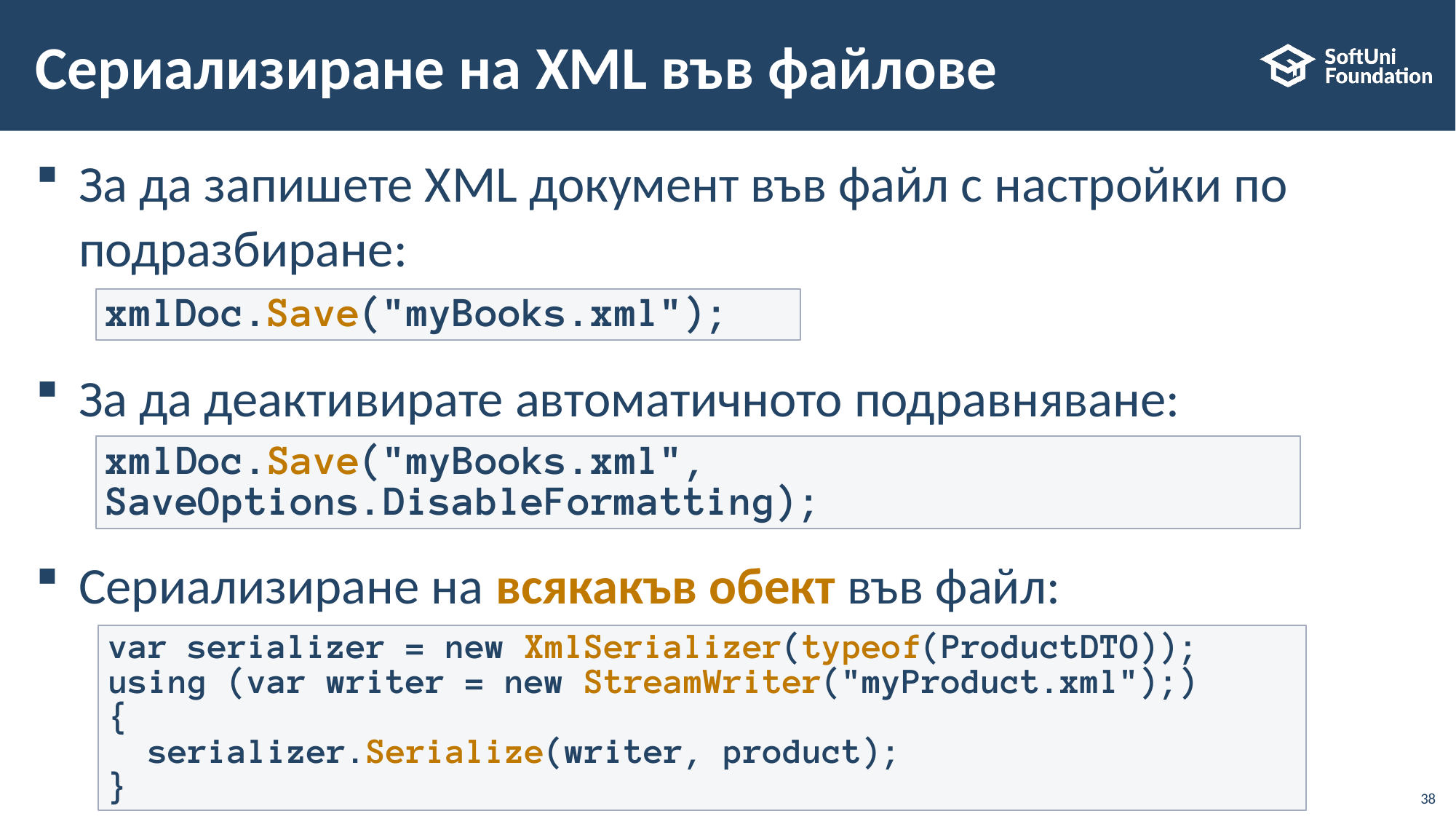

# Сериализиране на XML във файлове
За да запишете XML документ във файл с настройки по подразбиране:
За да деактивирате автоматичното подравняване:

Сериализиране на всякакъв обект във файл:
xmlDoc.Save("myBooks.xml");
xmlDoc.Save("myBooks.xml", SaveOptions.DisableFormatting);
var serializer = new XmlSerializer(typeof(ProductDTO));
using (var writer = new StreamWriter("myProduct.xml");)
{
  serializer.Serialize(writer, product);
}
38